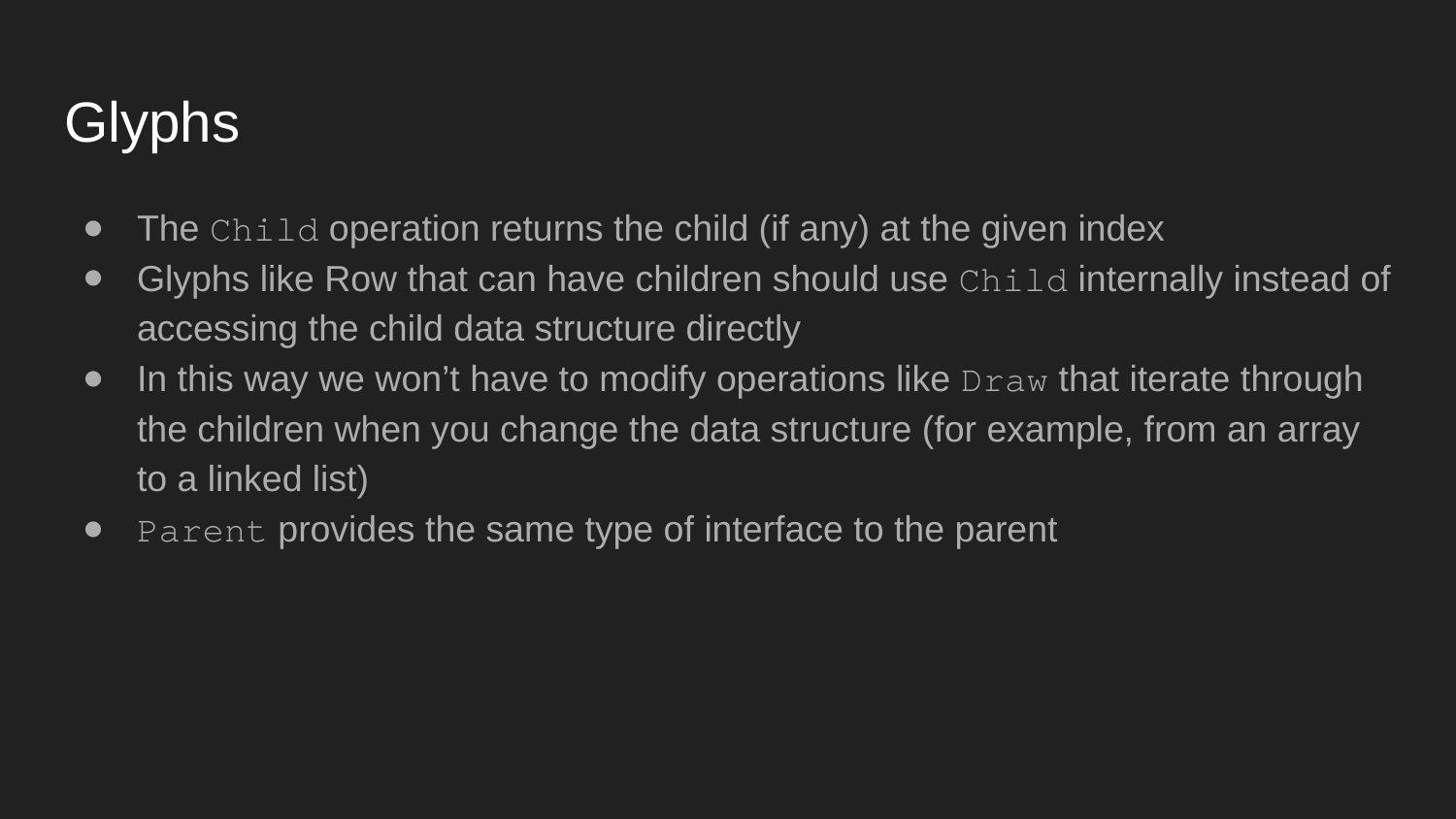

# Glyphs
The Child operation returns the child (if any) at the given index
Glyphs like Row that can have children should use Child internally instead of accessing the child data structure directly
In this way we won’t have to modify operations like Draw that iterate through the children when you change the data structure (for example, from an array to a linked list)
Parent provides the same type of interface to the parent